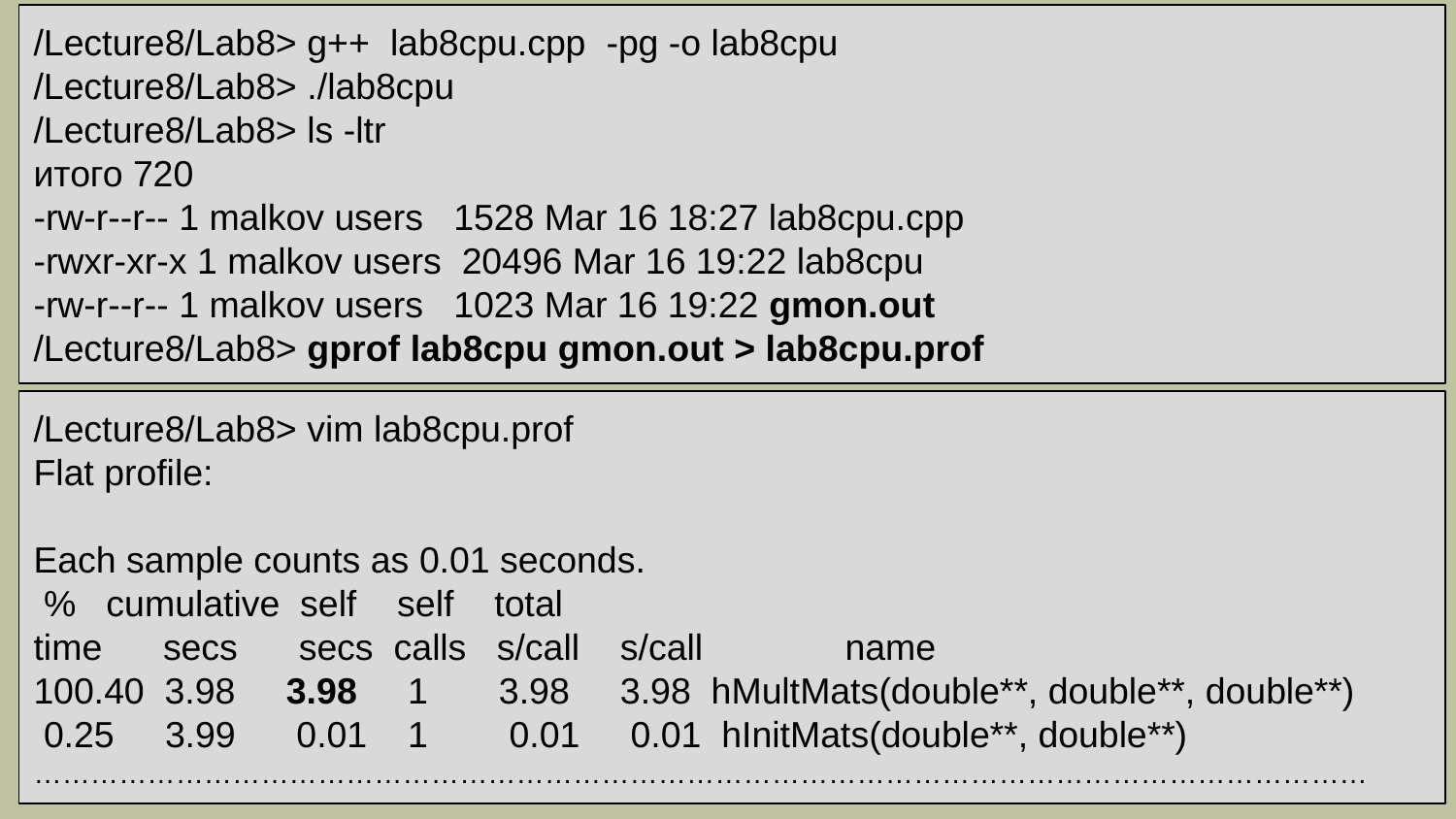

/Lecture8/Lab8> g++  lab8cpu.cpp  -pg -o lab8cpu
/Lecture8/Lab8> ./lab8cpu
/Lecture8/Lab8> ls -ltr
итого 720
-rw-r--r-- 1 malkov users   1528 Mar 16 18:27 lab8cpu.cpp
-rwxr-xr-x 1 malkov users  20496 Mar 16 19:22 lab8cpu
-rw-r--r-- 1 malkov users   1023 Mar 16 19:22 gmon.out
/Lecture8/Lab8> gprof lab8cpu gmon.out > lab8cpu.prof
/Lecture8/Lab8> vim lab8cpu.prof
Flat profile:

Each sample counts as 0.01 seconds.
 %   cumulative  self    self    total
time      secs      secs  calls   s/call    s/call              name
100.40  3.98     3.98     1       3.98     3.98  hMultMats(double**, double**, double**)
 0.25     3.99      0.01    1        0.01     0.01  hInitMats(double**, double**)
……………………………………………………………………………………………………………………………